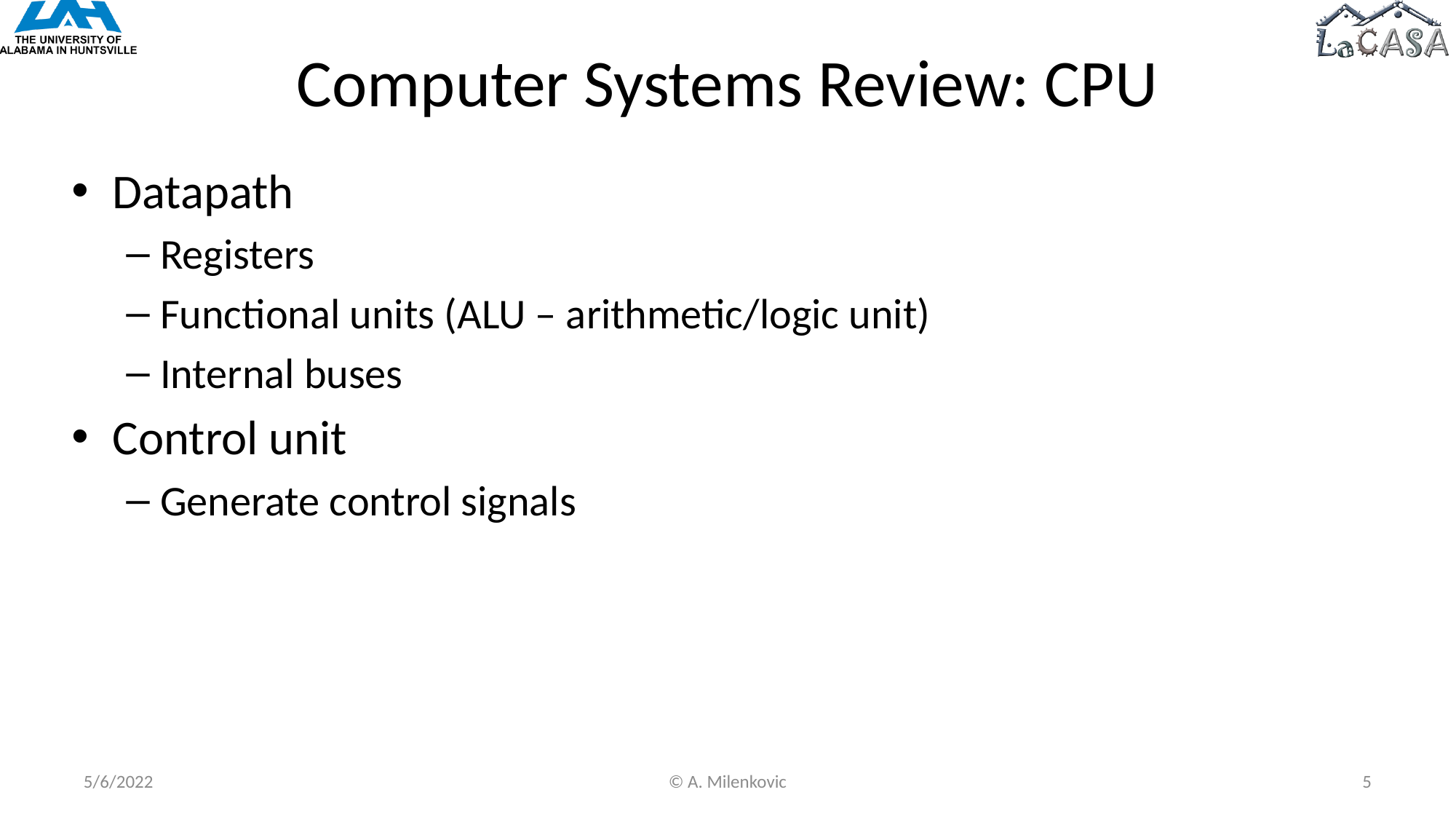

# Computer Systems Review: CPU
Datapath
Registers
Functional units (ALU – arithmetic/logic unit)
Internal buses
Control unit
Generate control signals
5/6/2022
© A. Milenkovic
5